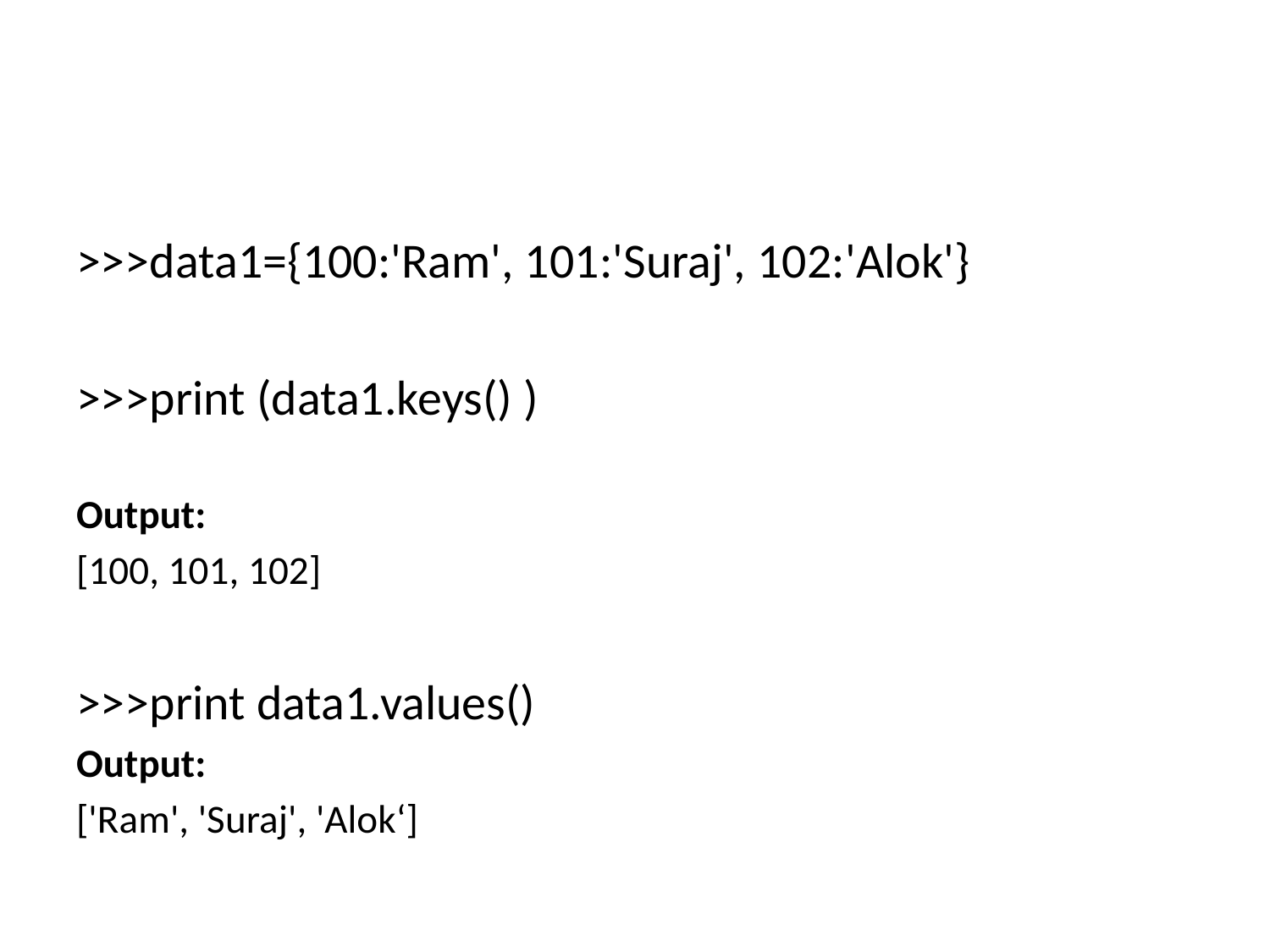

#
>>>data1={100:'Ram', 101:'Suraj', 102:'Alok'}

>>>print (data1.keys() )

Output:
[100, 101, 102]

>>>print data1.values()
Output:
['Ram', 'Suraj', 'Alok‘]